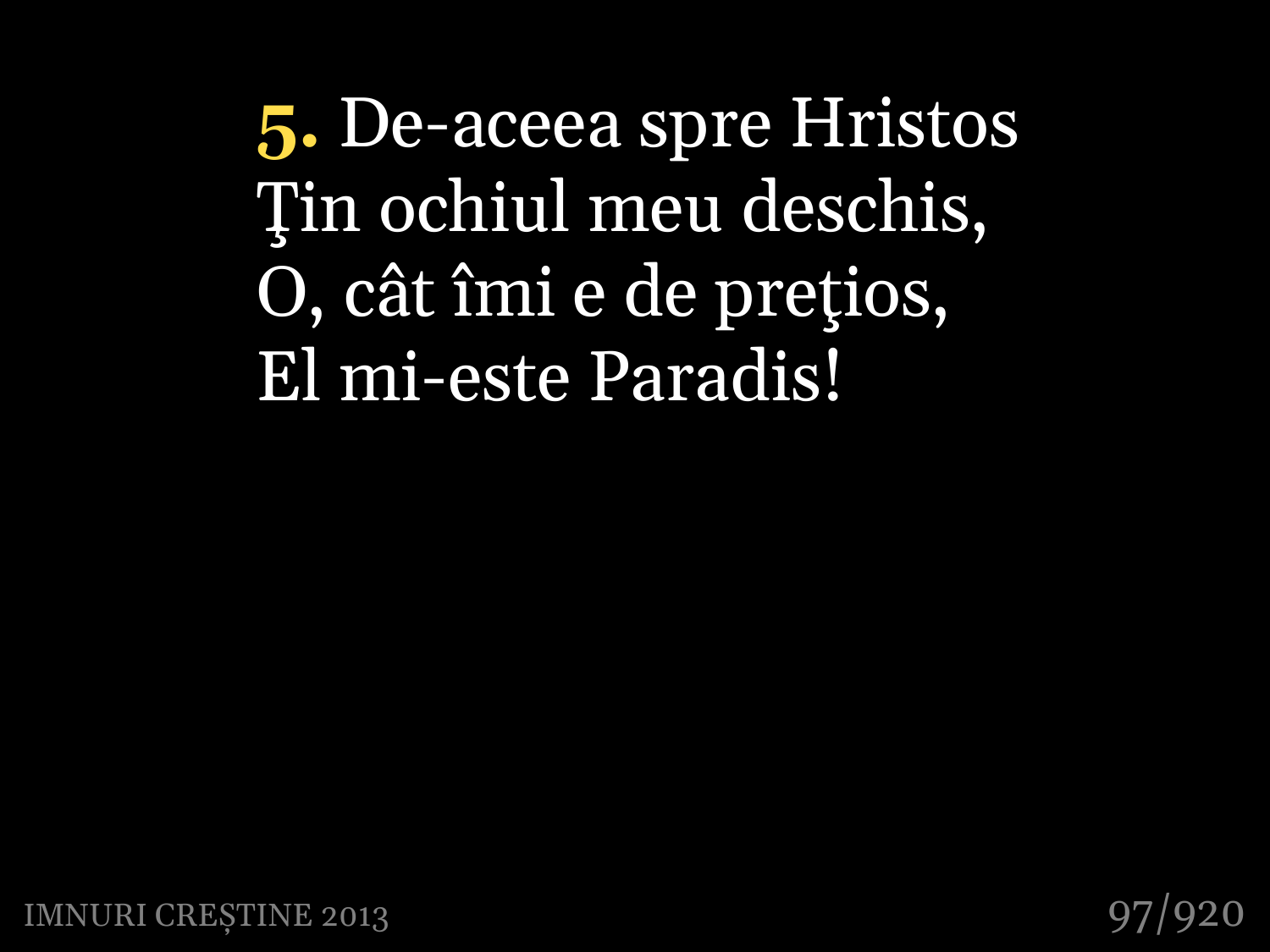

5. De-aceea spre Hristos
Ţin ochiul meu deschis,
O, cât îmi e de preţios,
El mi-este Paradis!
97/920
IMNURI CREȘTINE 2013